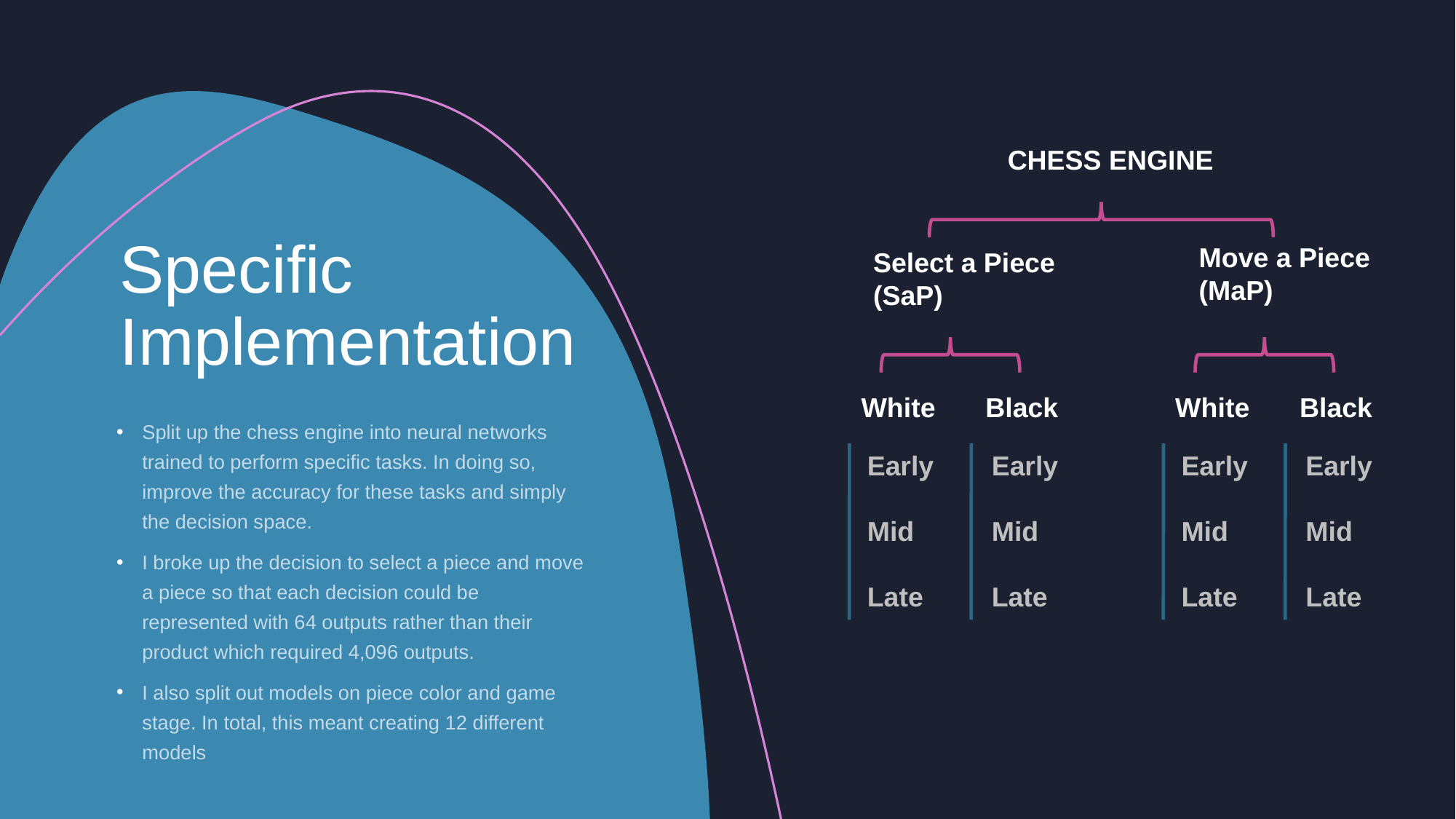

# Specific Implementation
CHESS ENGINE
Move a Piece (MaP)
Select a Piece (SaP)

White	  Black
White	  Black
Split up the chess engine into neural networks trained to perform specific tasks. In doing so, improve the accuracy for these tasks and simply the decision space.
I broke up the decision to select a piece and move a piece so that each decision could be represented with 64 outputs rather than their product which required 4,096 outputs.
I also split out models on piece color and game stage. In total, this meant creating 12 different models
Early	  Early

Mid	  Mid

Late	  Late
Early	  Early

Mid	  Mid

Late	  Late